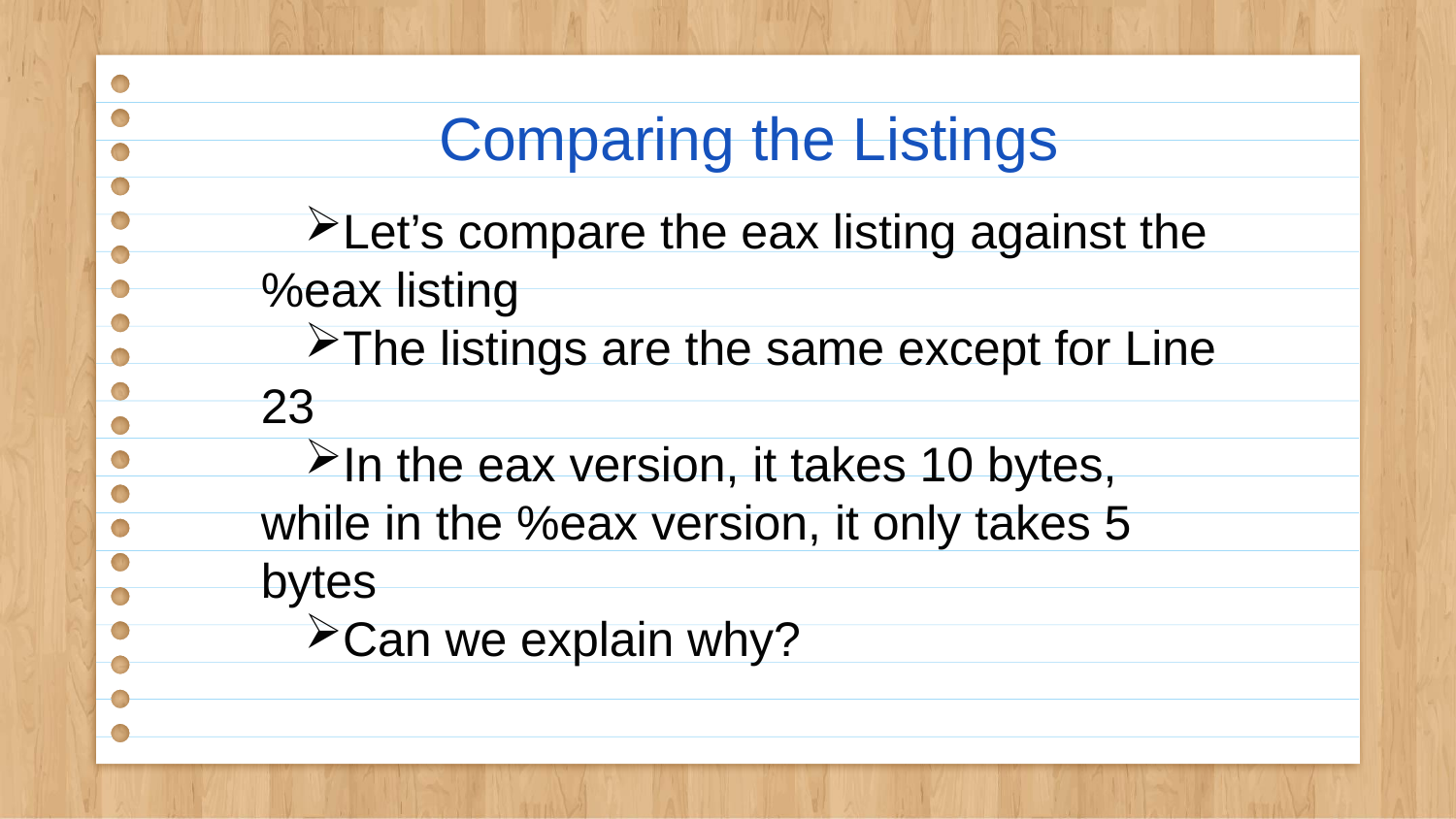

# Comparing the Listings
Let’s compare the eax listing against the %eax listing
The listings are the same except for Line 23
In the eax version, it takes 10 bytes, while in the %eax version, it only takes 5 bytes
Can we explain why?